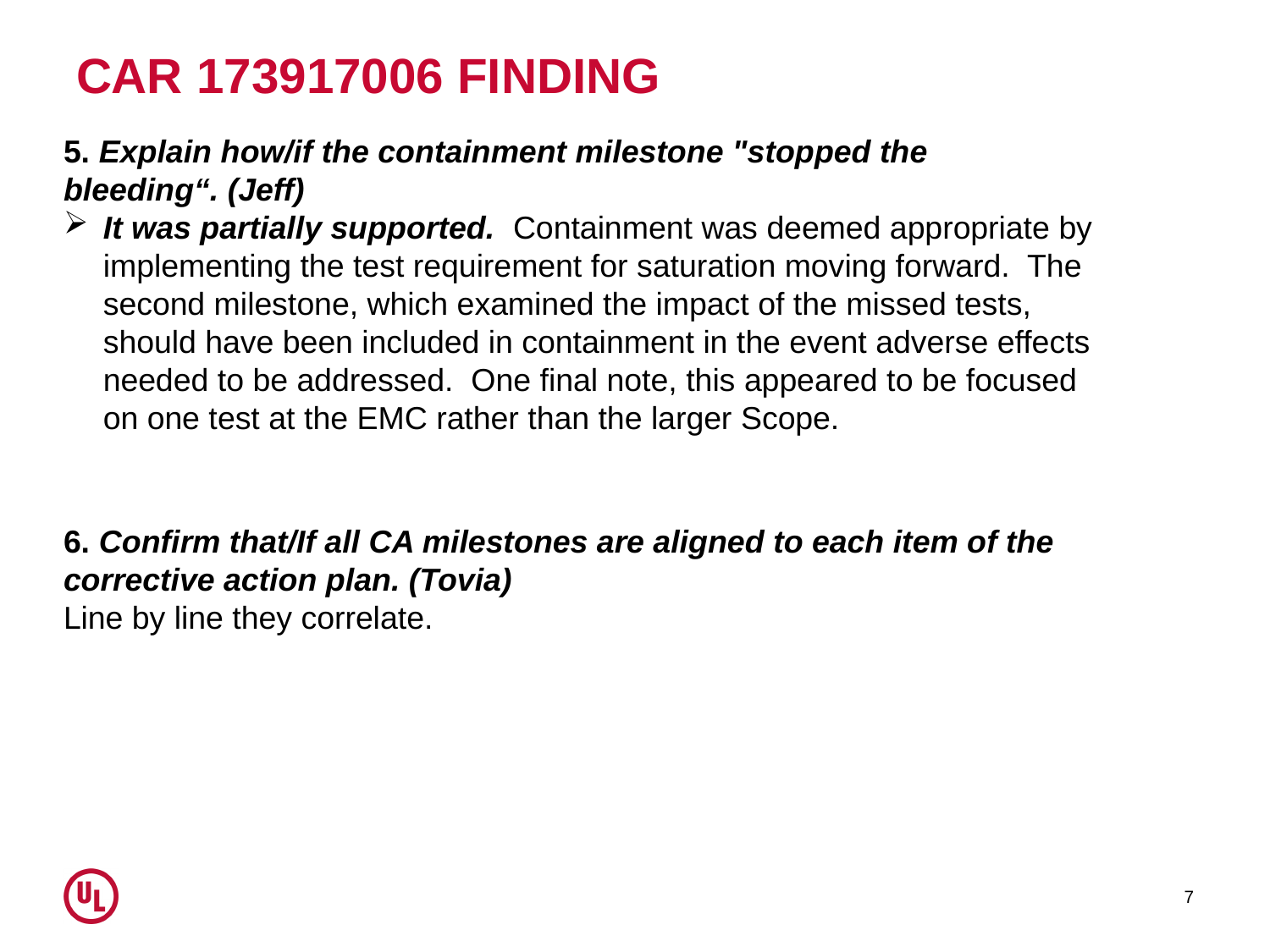

# CAR 173917006 FINDING
5. Explain how/if the containment milestone "stopped the bleeding“. (Jeff)
It was partially supported.  Containment was deemed appropriate by implementing the test requirement for saturation moving forward.  The second milestone, which examined the impact of the missed tests, should have been included in containment in the event adverse effects needed to be addressed.  One final note, this appeared to be focused on one test at the EMC rather than the larger Scope.

6. Confirm that/If all CA milestones are aligned to each item of the corrective action plan. (Tovia)
Line by line they correlate.

7